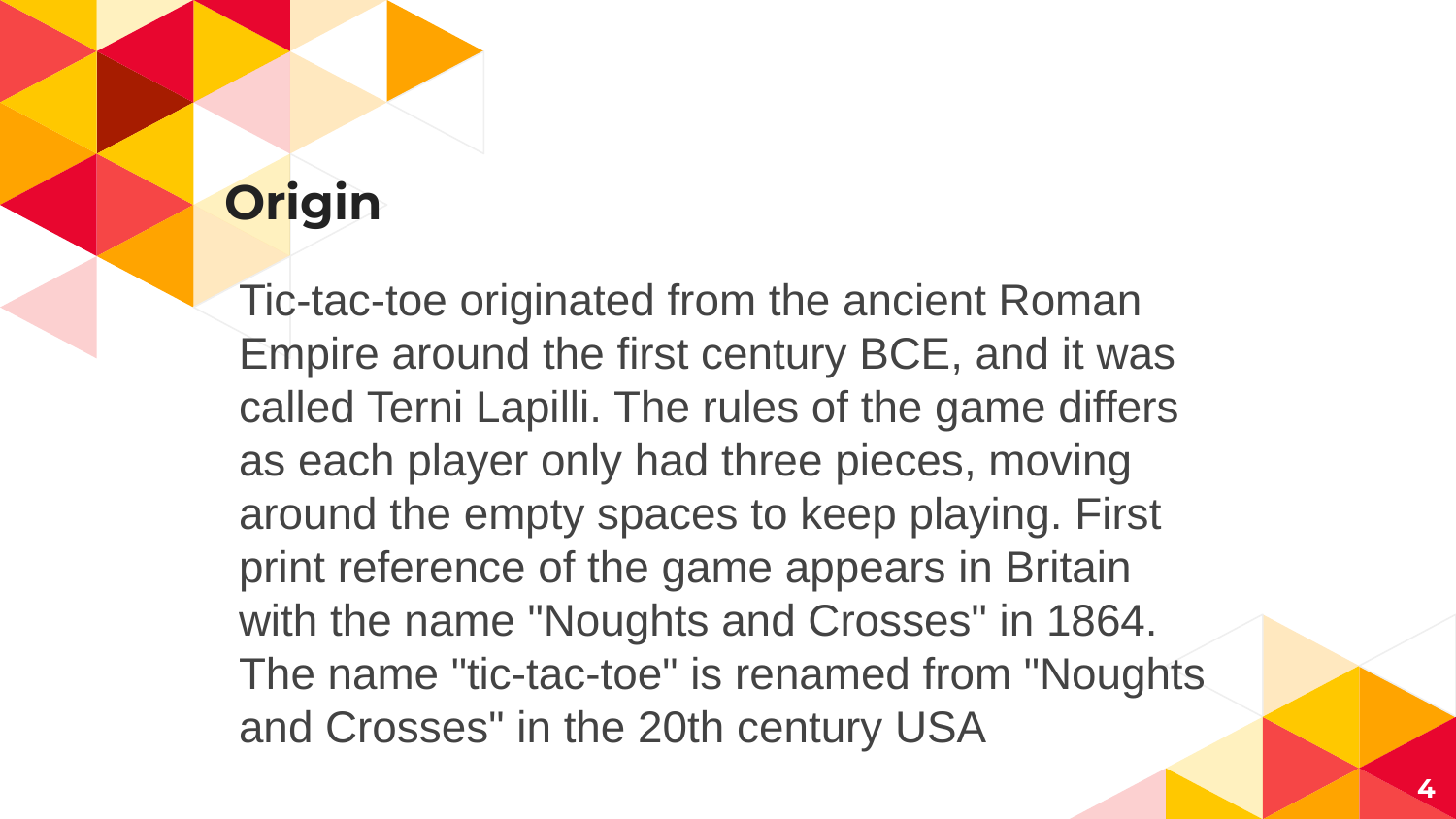

# Origin
Tic-tac-toe originated from the ancient Roman Empire around the first century BCE, and it was called Terni Lapilli. The rules of the game differs as each player only had three pieces, moving around the empty spaces to keep playing. First print reference of the game appears in Britain with the name "Noughts and Crosses" in 1864. The name "tic-tac-toe" is renamed from "Noughts and Crosses" in the 20th century USA
4